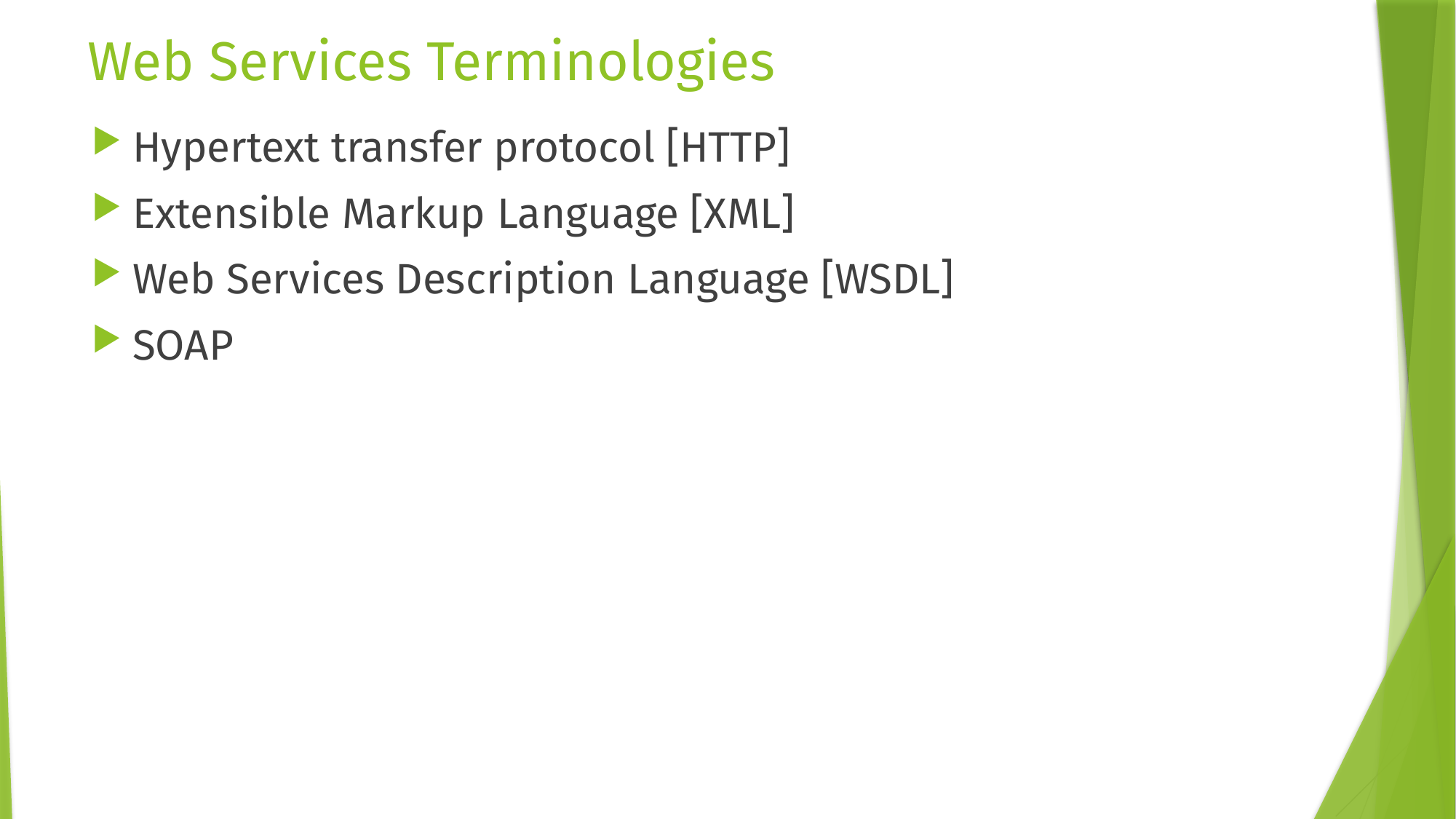

# Web Services Terminologies
Hypertext transfer protocol [HTTP]
Extensible Markup Language [XML]
Web Services Description Language [WSDL]
SOAP